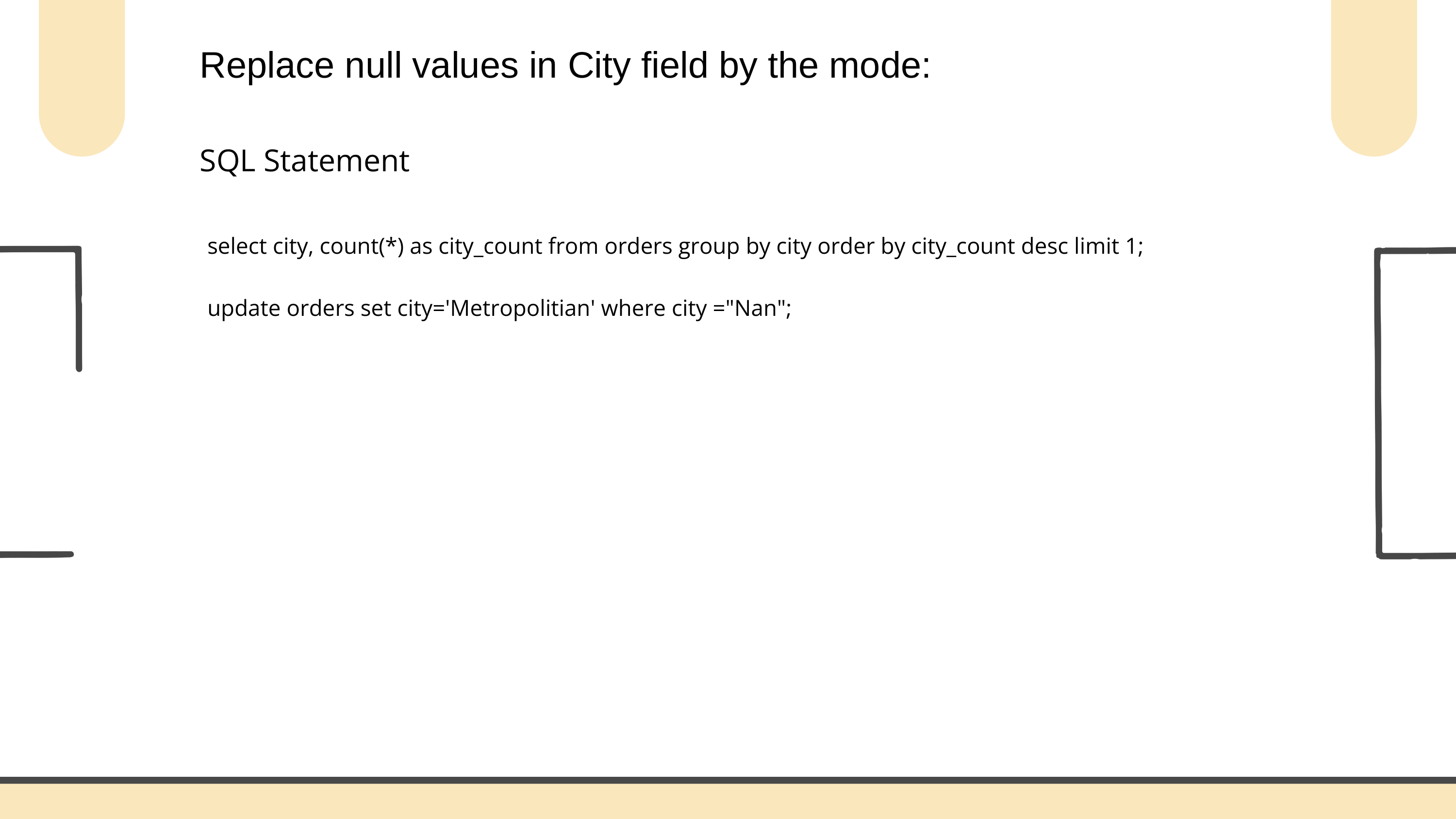

Replace null values in City field by the mode:
SQL Statement
select city, count(*) as city_count from orders group by city order by city_count desc limit 1;

update orders set city='Metropolitian' where city ="Nan";